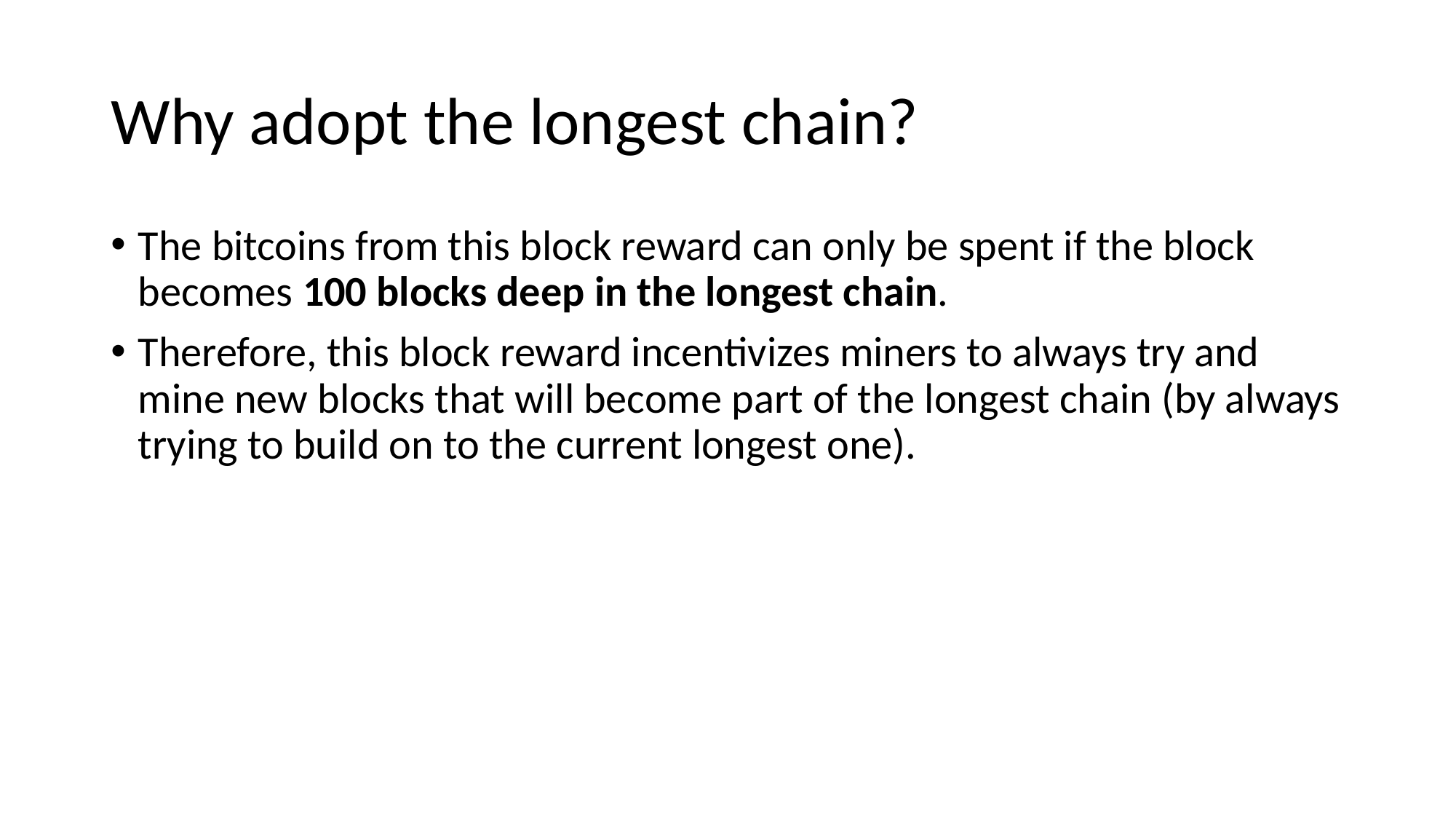

# Why adopt the longest chain?
The bitcoins from this block reward can only be spent if the block becomes 100 blocks deep in the longest chain.
Therefore, this block reward incentivizes miners to always try and mine new blocks that will become part of the longest chain (by always trying to build on to the current longest one).